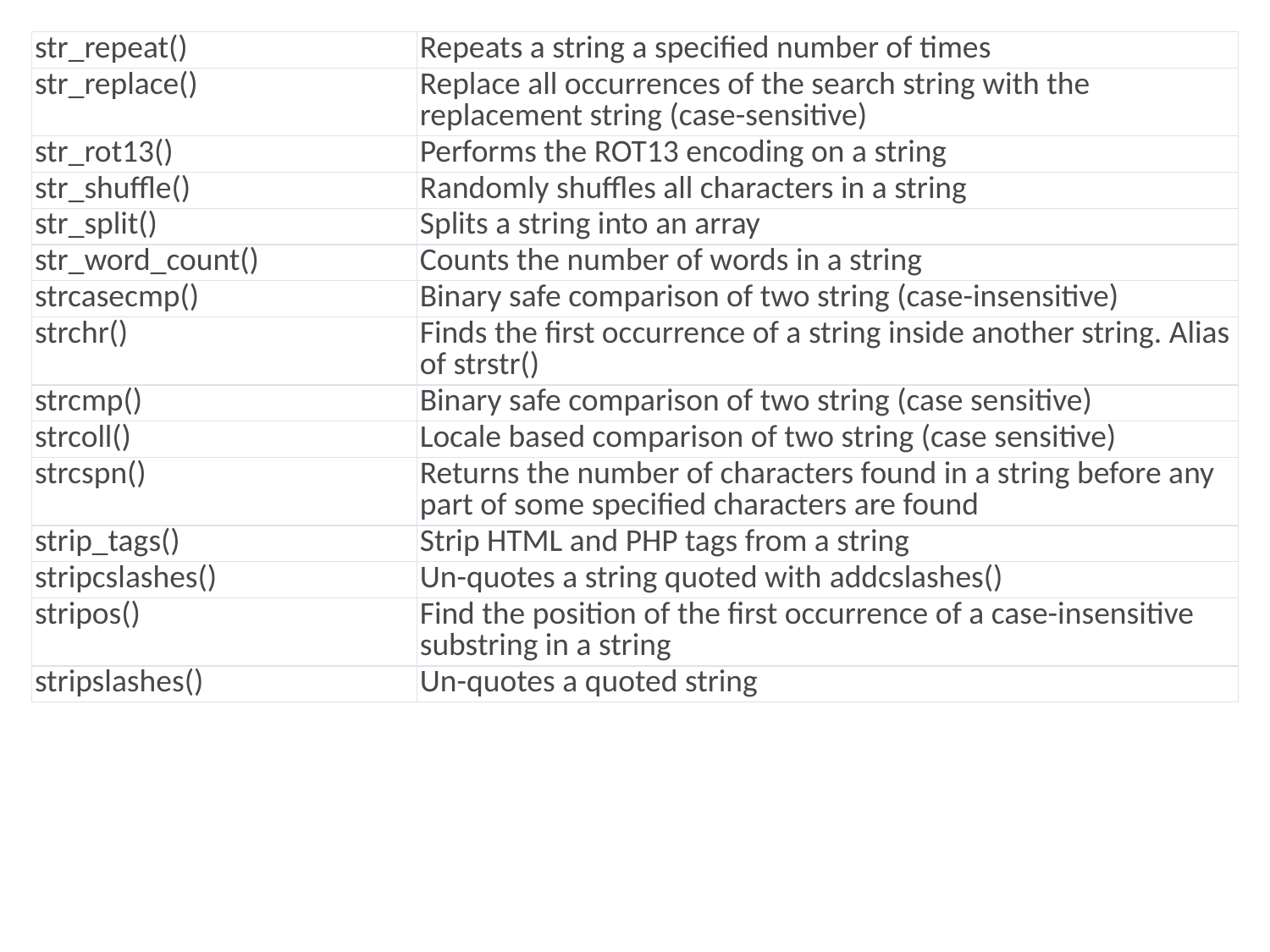

| str\_repeat() | Repeats a string a specified number of times |
| --- | --- |
| str\_replace() | Replace all occurrences of the search string with the replacement string (case-sensitive) |
| str\_rot13() | Performs the ROT13 encoding on a string |
| str\_shuffle() | Randomly shuffles all characters in a string |
| str\_split() | Splits a string into an array |
| str\_word\_count() | Counts the number of words in a string |
| strcasecmp() | Binary safe comparison of two string (case-insensitive) |
| strchr() | Finds the first occurrence of a string inside another string. Alias of strstr() |
| strcmp() | Binary safe comparison of two string (case sensitive) |
| strcoll() | Locale based comparison of two string (case sensitive) |
| strcspn() | Returns the number of characters found in a string before any part of some specified characters are found |
| strip\_tags() | Strip HTML and PHP tags from a string |
| stripcslashes() | Un-quotes a string quoted with addcslashes() |
| stripos() | Find the position of the first occurrence of a case-insensitive substring in a string |
| stripslashes() | Un-quotes a quoted string |